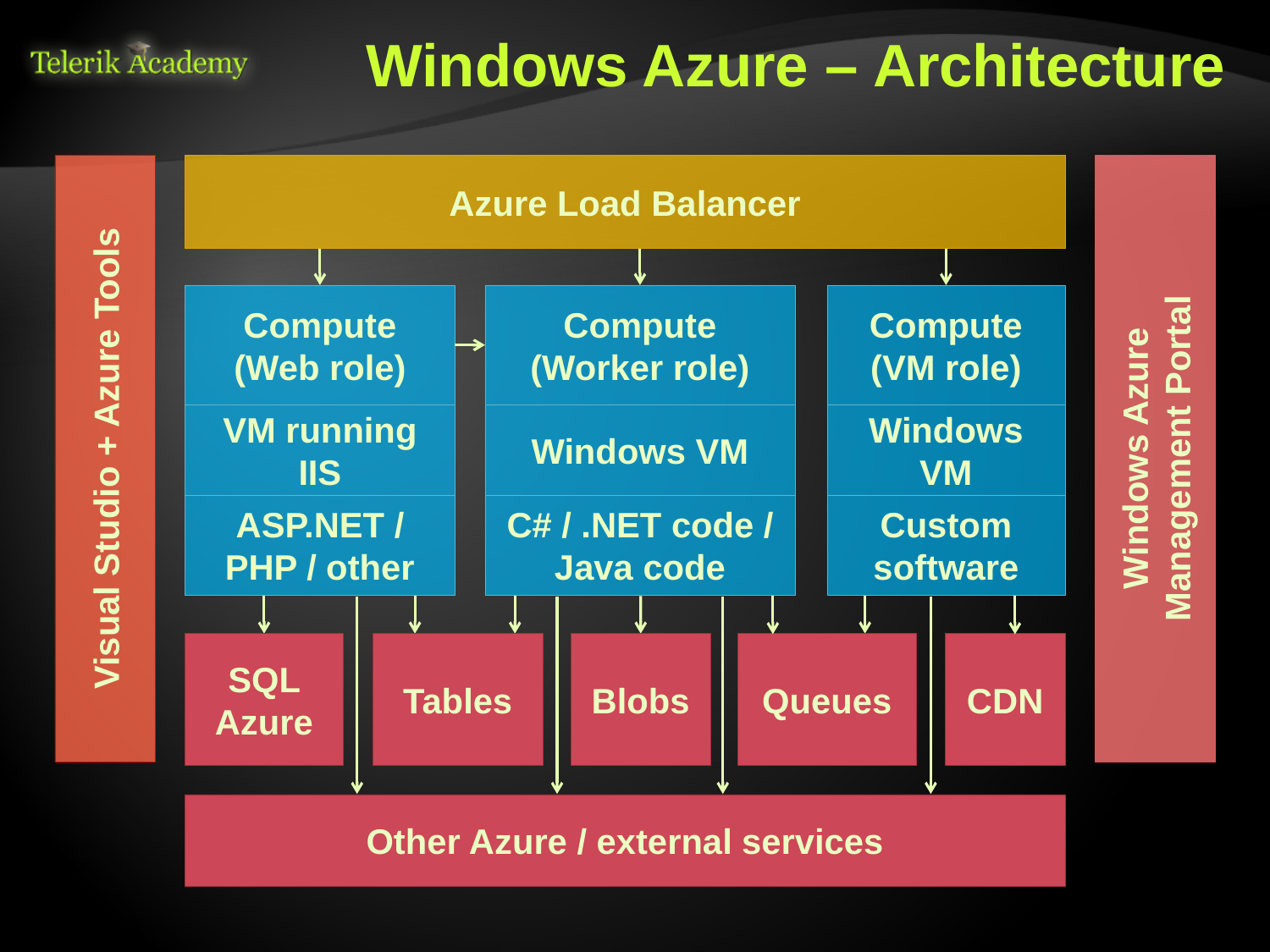

# Windows Azure – Architecture
Azure Load Balancer
Visual Studio + Azure Tools
Windows Azure
Management Portal
Compute
(Web role)
Compute
(Worker role)
Compute
(VM role)
Windows VM
VM running IIS
Windows VM
C# / .NET code / Java code
Custom software
ASP.NET / PHP / other
Queues
CDN
SQL Azure
Tables
Blobs
Other Azure / external services